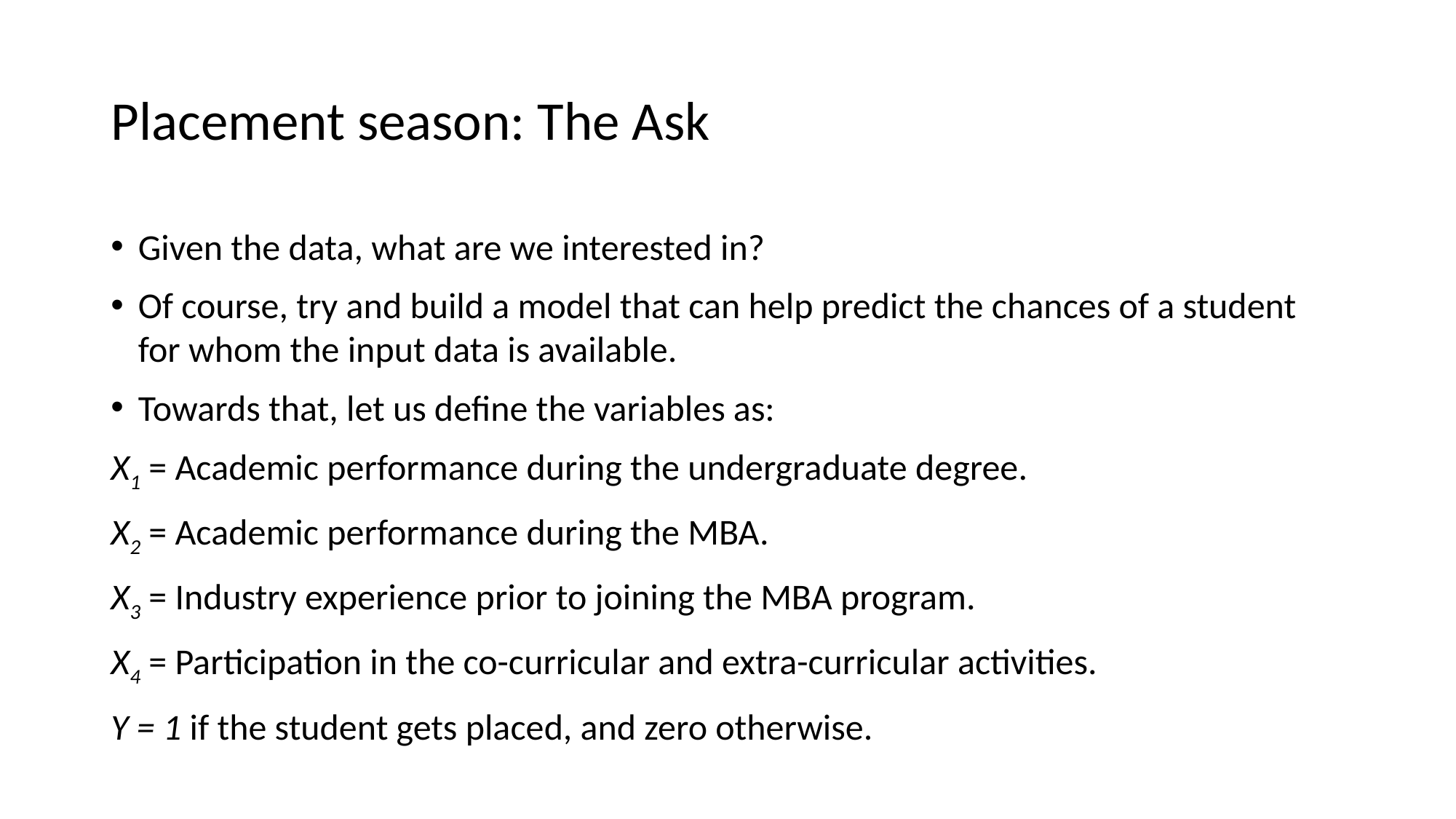

# Placement season: The Ask
Given the data, what are we interested in?
Of course, try and build a model that can help predict the chances of a student for whom the input data is available.
Towards that, let us define the variables as:
X1 = Academic performance during the undergraduate degree.
X2 = Academic performance during the MBA.
X3 = Industry experience prior to joining the MBA program.
X4 = Participation in the co-curricular and extra-curricular activities.
Y = 1 if the student gets placed, and zero otherwise.